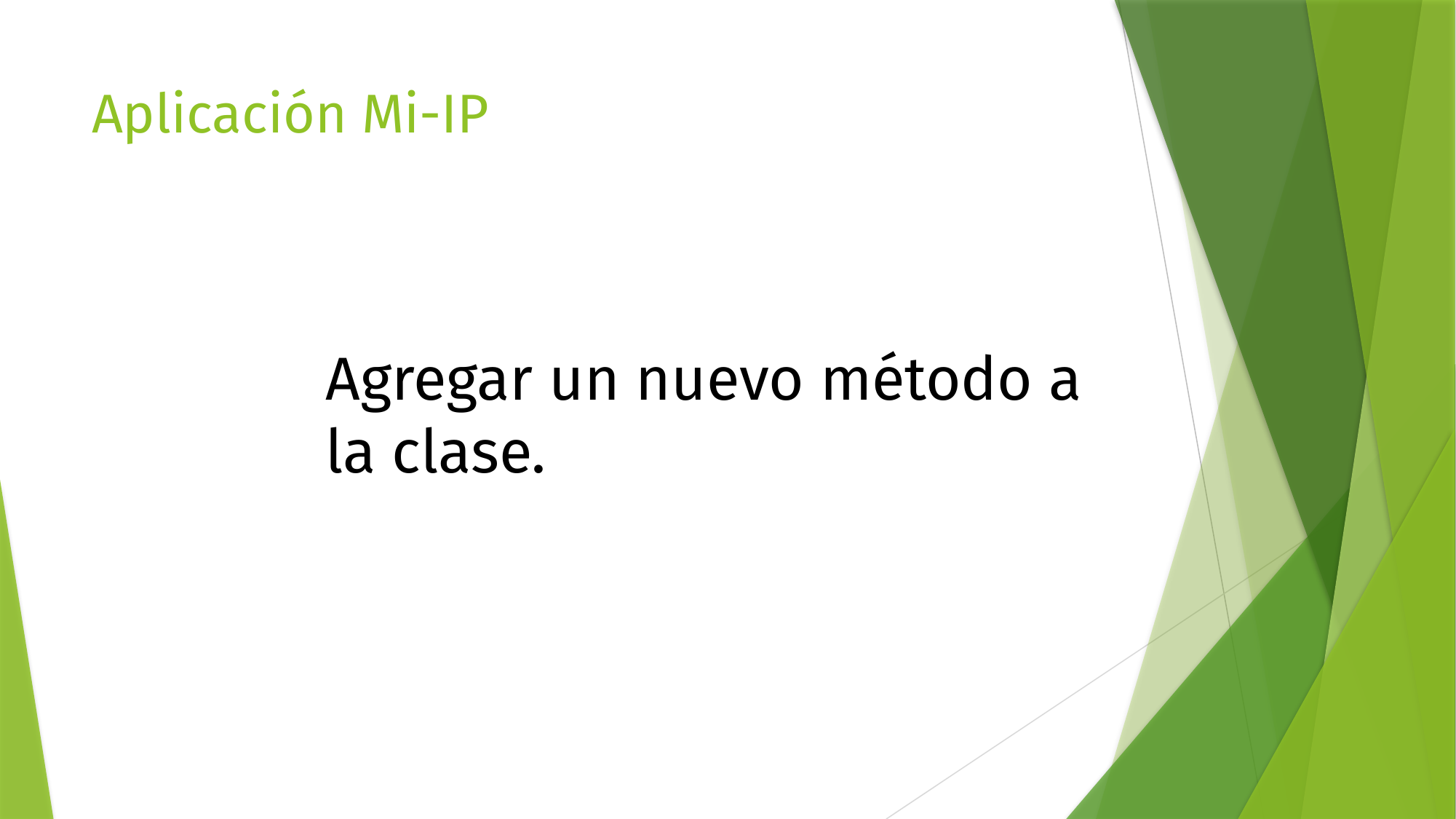

# Aplicación Mi-IP
Agregar un nuevo método a la clase.